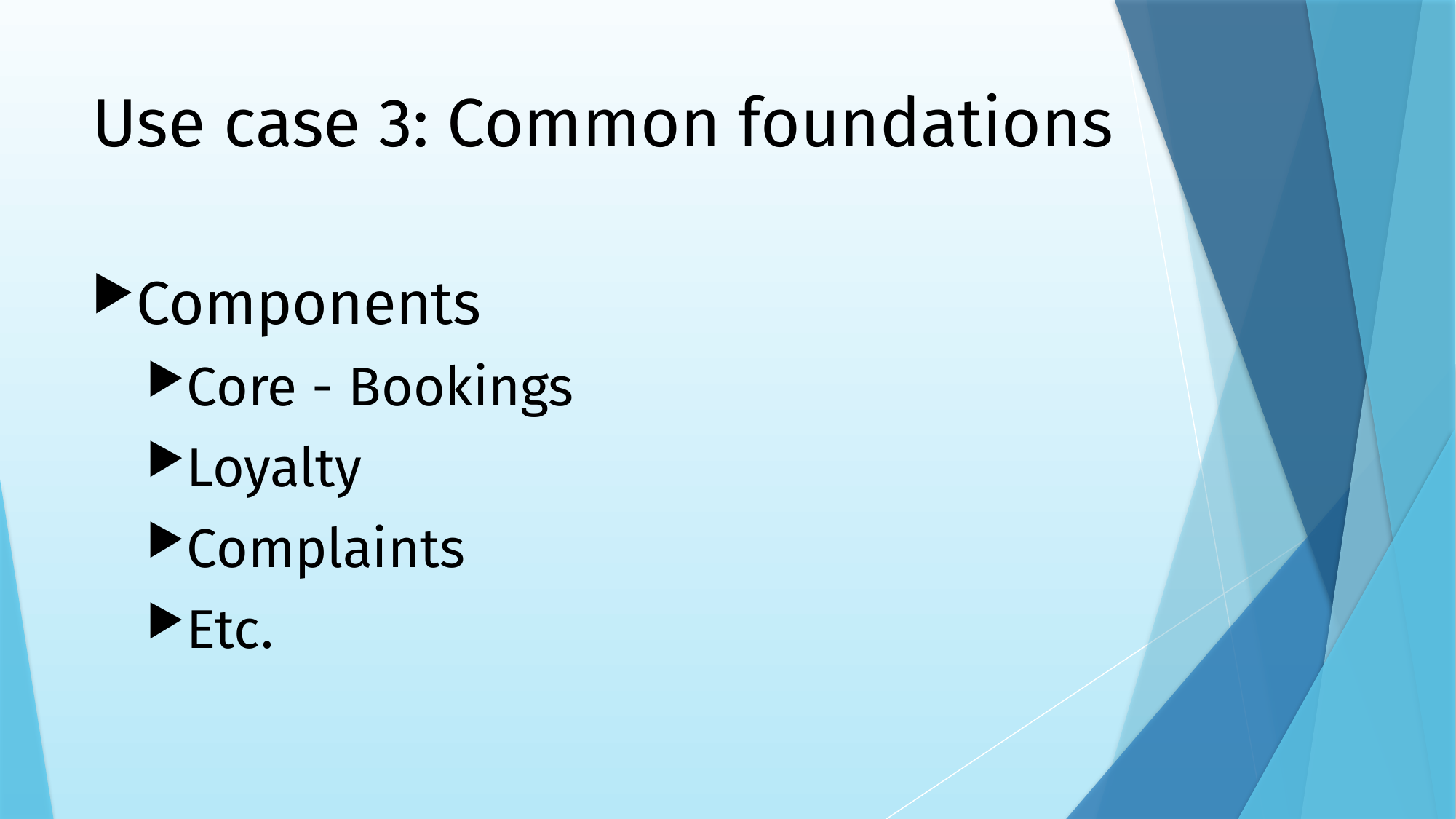

# Use case 3: Common foundations
Components
Core - Bookings
Loyalty
Complaints
Etc.